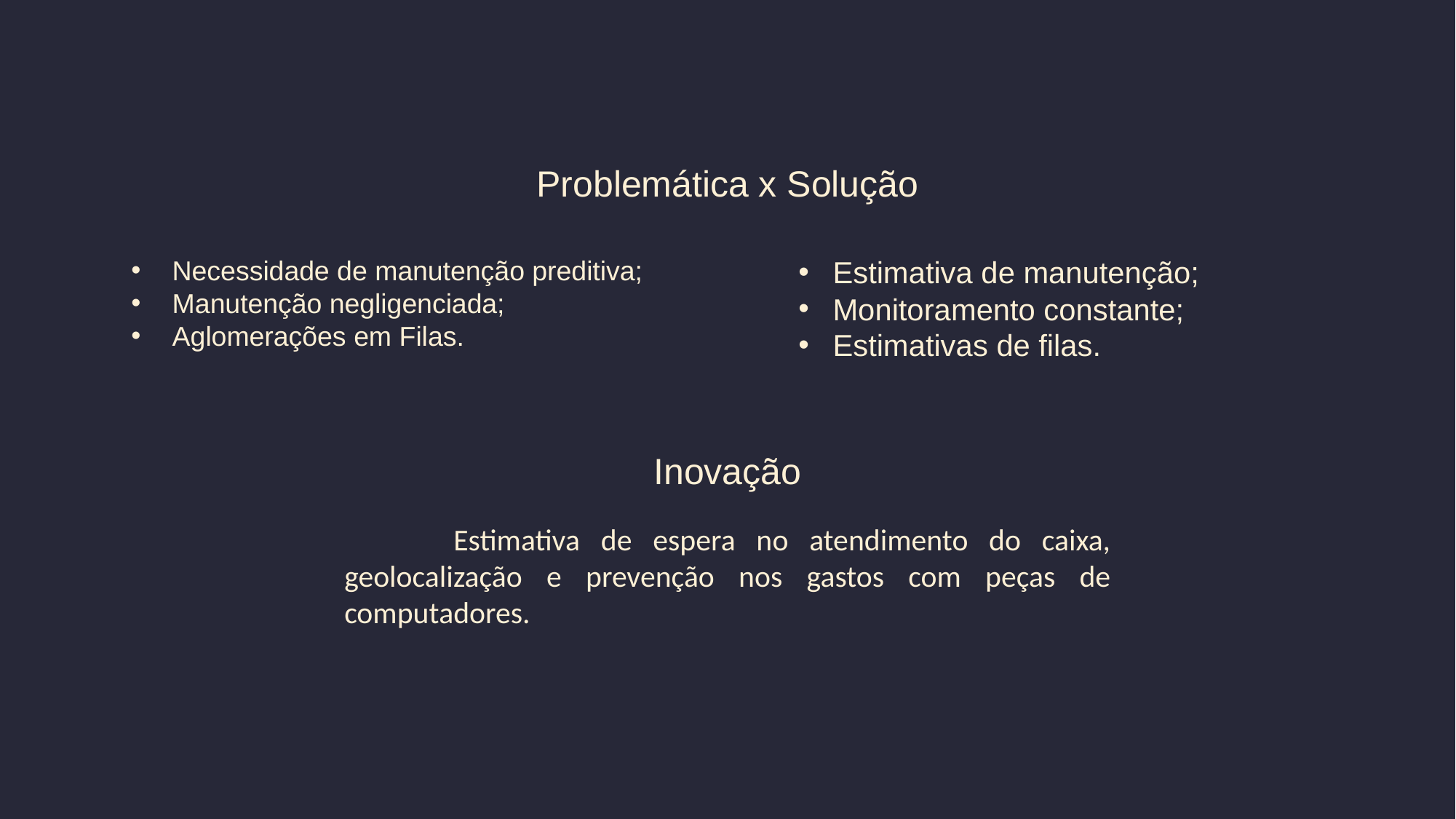

Problemática x Solução

Necessidade de manutenção preditiva;
Manutenção negligenciada;
Aglomerações em Filas.
Estimativa de manutenção;
Monitoramento constante;
Estimativas de filas.
Inovação
	Estimativa de espera no atendimento do caixa, geolocalização e prevenção nos gastos com peças de computadores.